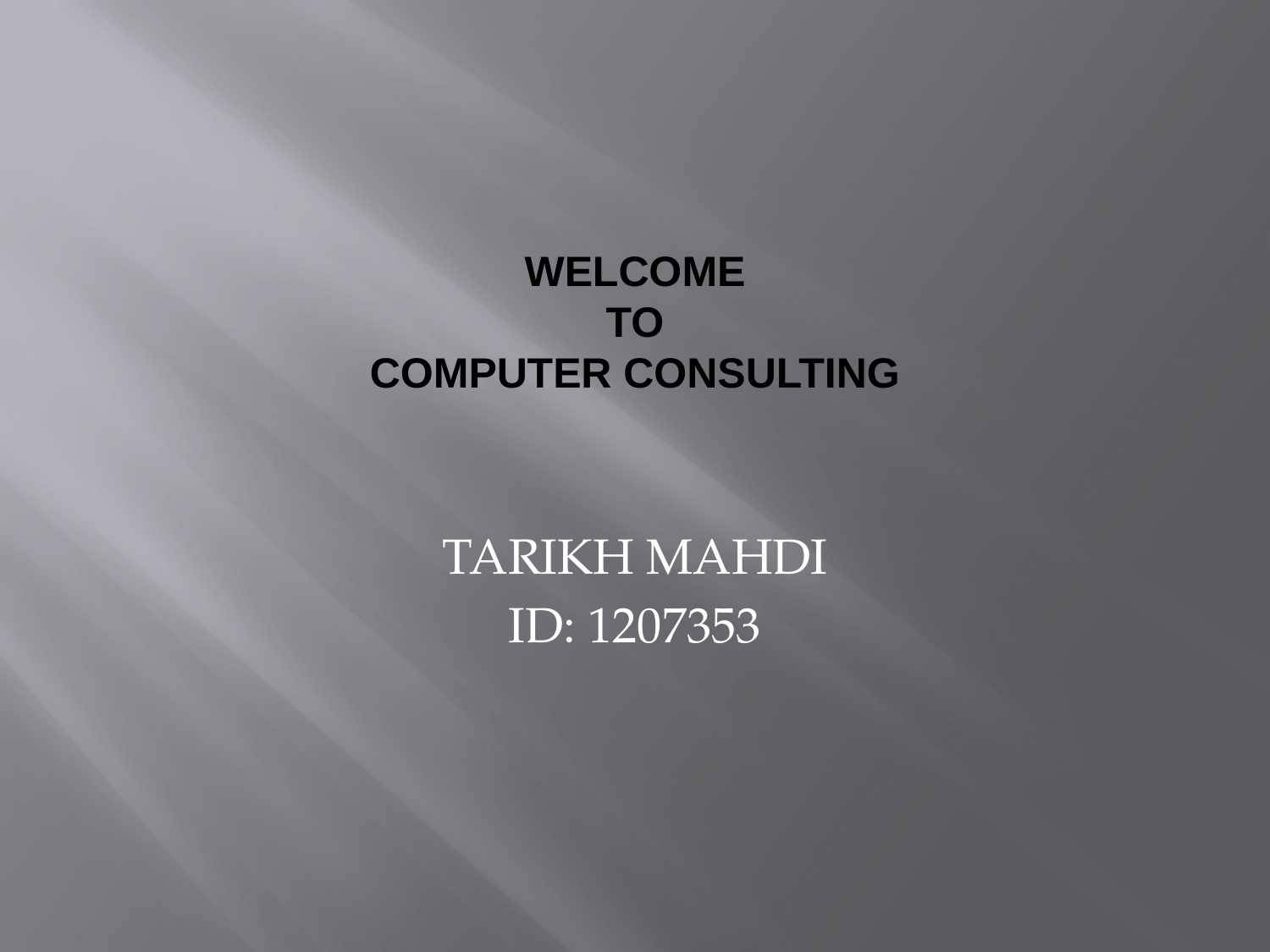

# WELCOME TO Computer consulting
TARIKH MAHDI
ID: 1207353